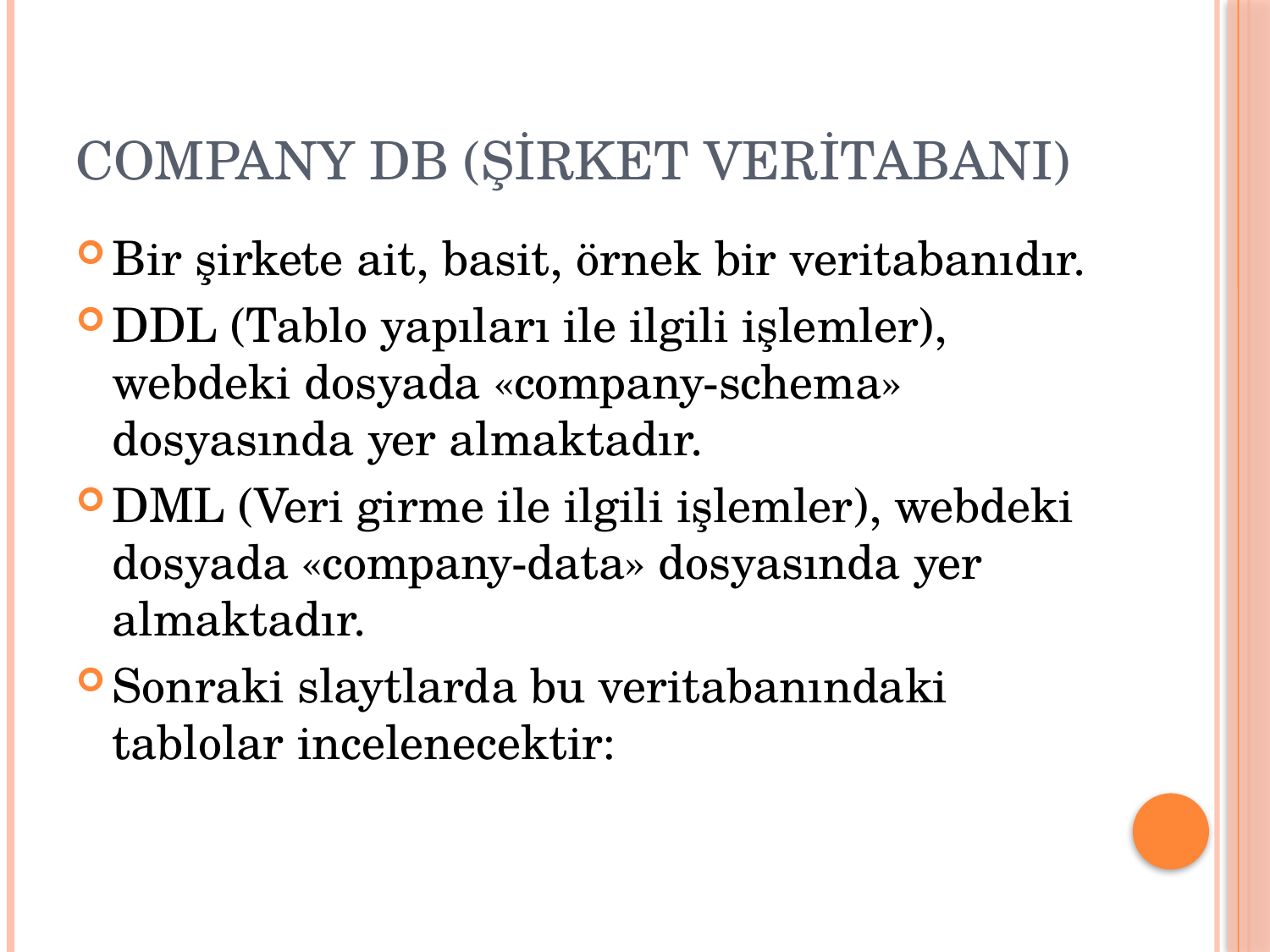

# Company Db (Şirket VeriTabanı)
Bir şirkete ait, basit, örnek bir veritabanıdır.
DDL (Tablo yapıları ile ilgili işlemler), webdeki dosyada «company-schema» dosyasında yer almaktadır.
DML (Veri girme ile ilgili işlemler), webdeki dosyada «company-data» dosyasında yer almaktadır.
Sonraki slaytlarda bu veritabanındaki tablolar incelenecektir: